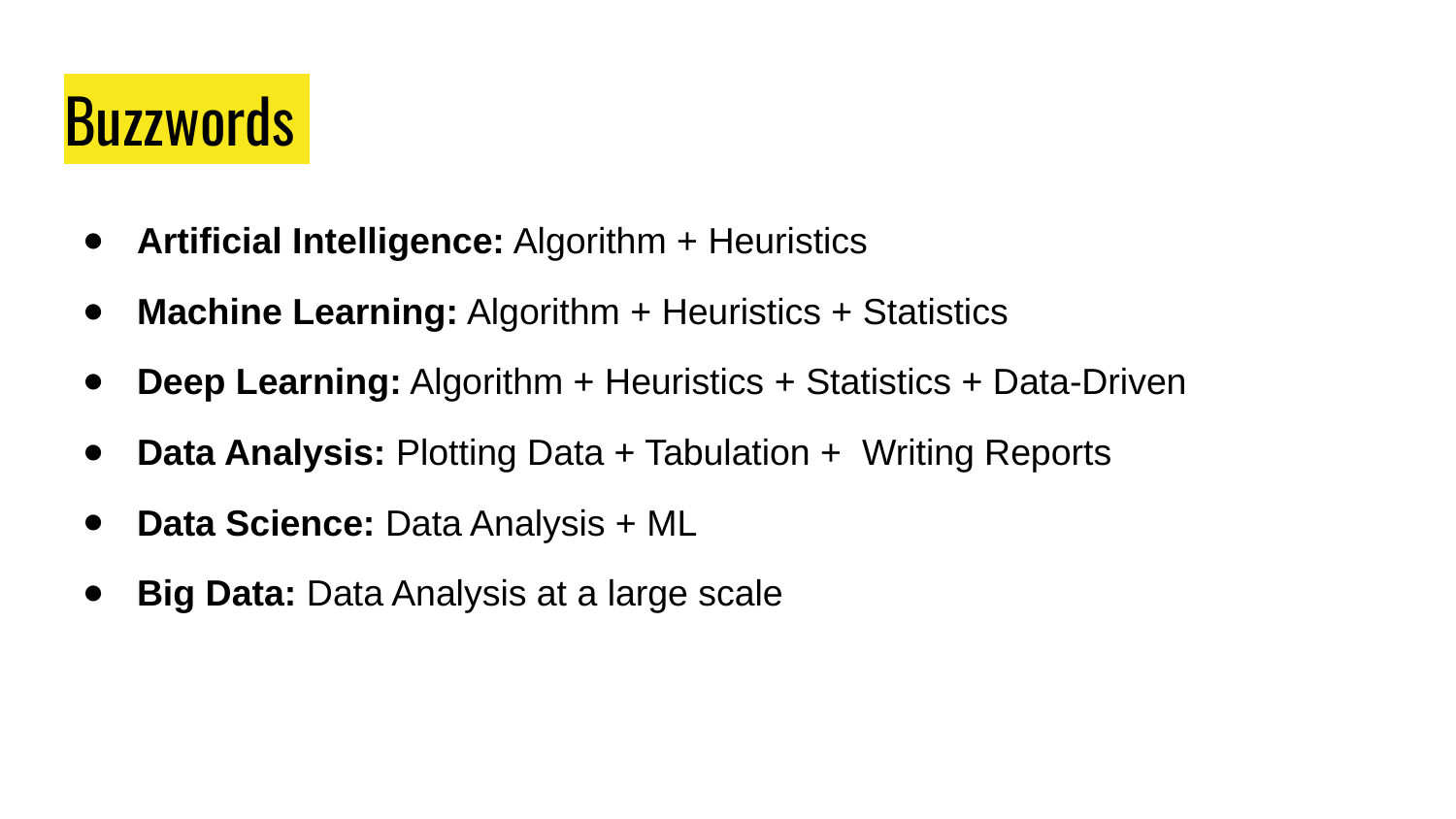

# Buzzwords
Artificial Intelligence: Algorithm + Heuristics
Machine Learning: Algorithm + Heuristics + Statistics
Deep Learning: Algorithm + Heuristics + Statistics + Data-Driven
Data Analysis: Plotting Data + Tabulation +  Writing Reports
Data Science: Data Analysis + ML
Big Data: Data Analysis at a large scale